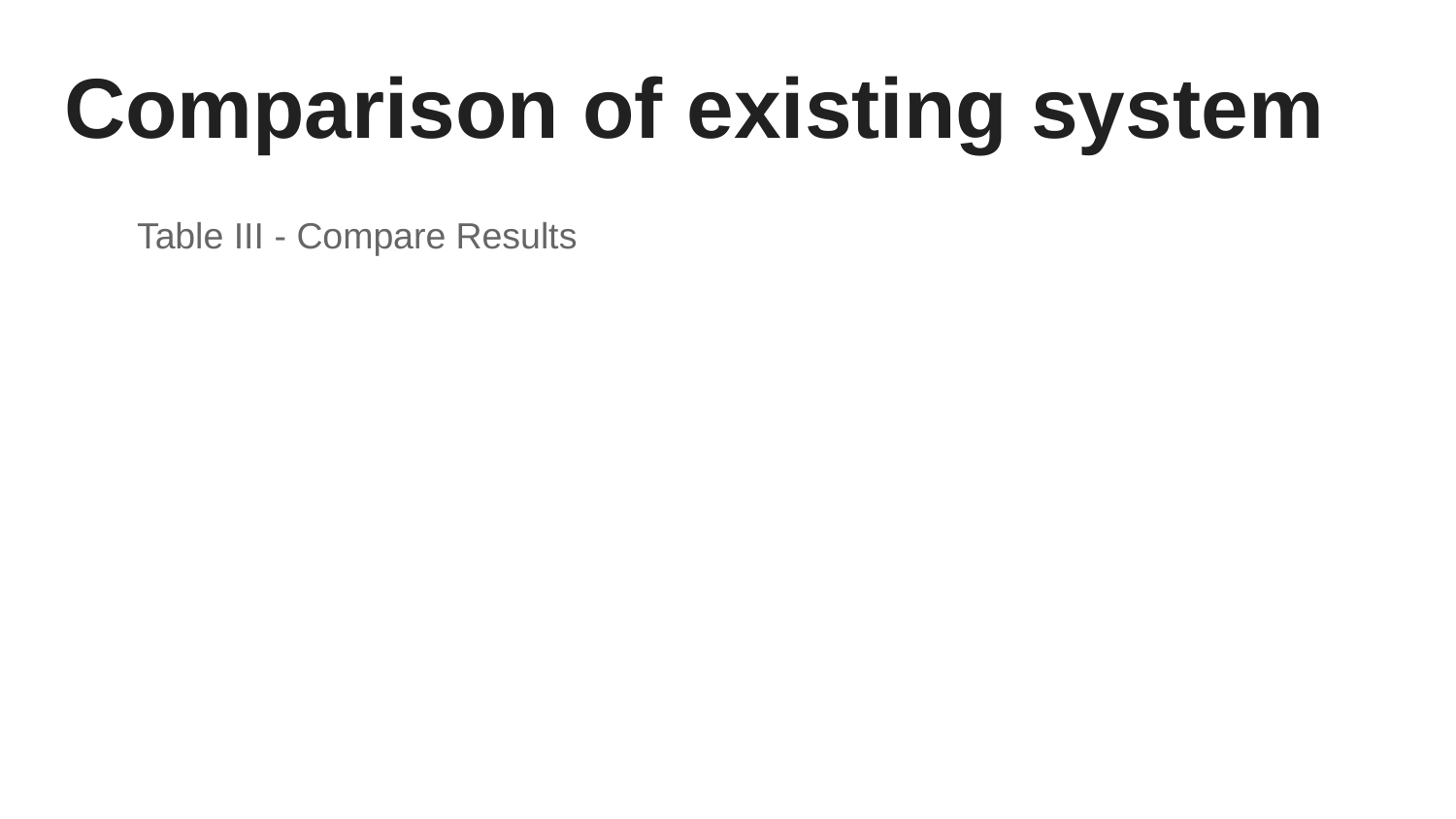

# Comparison of existing system
Table III - Compare Results